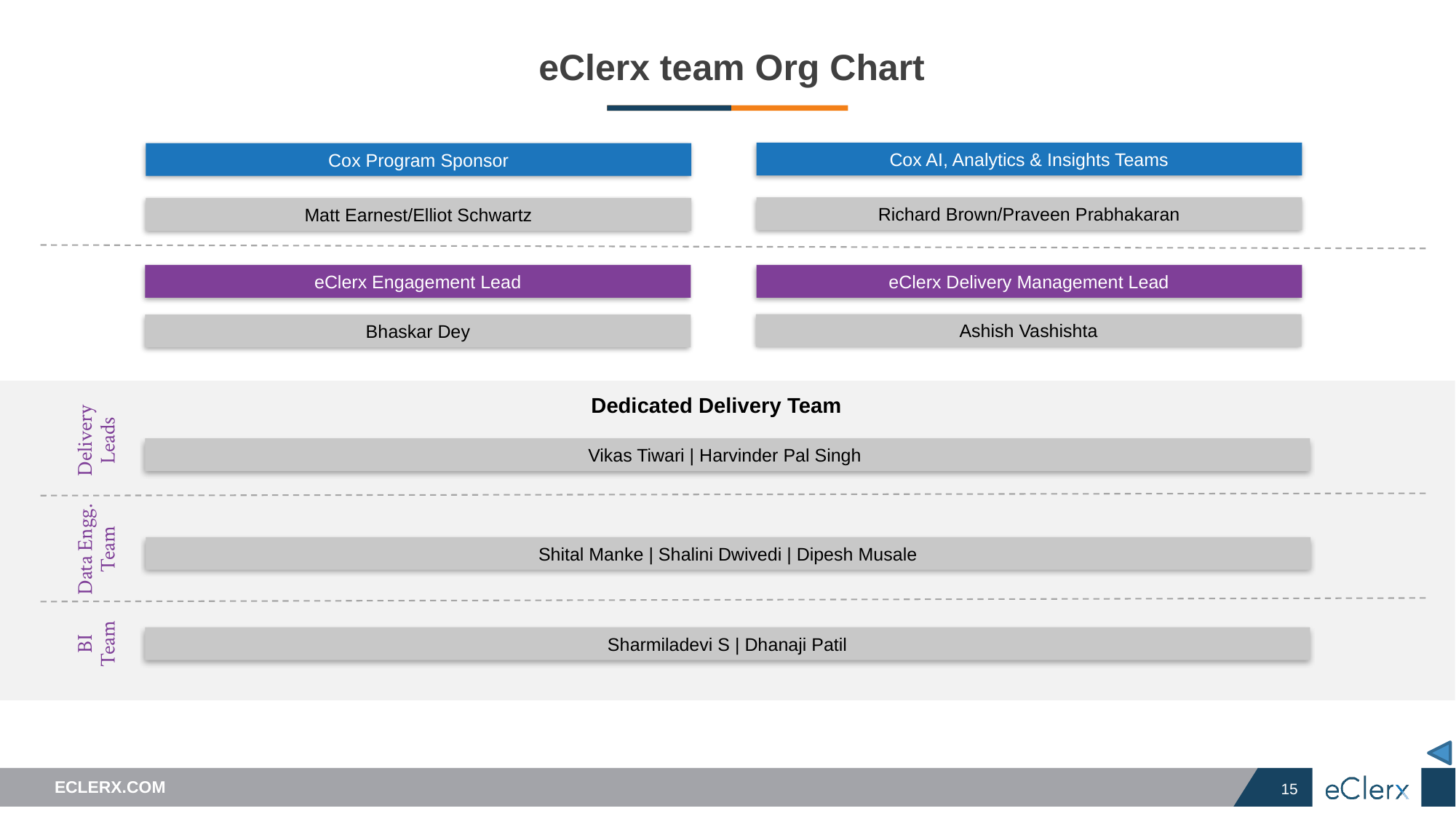

# eClerx team Org Chart
Cox AI, Analytics & Insights Teams
Cox Program Sponsor
Richard Brown/Praveen Prabhakaran
Matt Earnest/Elliot Schwartz
eClerx Engagement Lead
eClerx Delivery Management Lead
Ashish Vashishta
Bhaskar Dey

Dedicated Delivery Team
Delivery Leads
Vikas Tiwari | Harvinder Pal Singh
Data Engg. Team
Shital Manke | Shalini Dwivedi | Dipesh Musale
BI Team
Sharmiladevi S | Dhanaji Patil